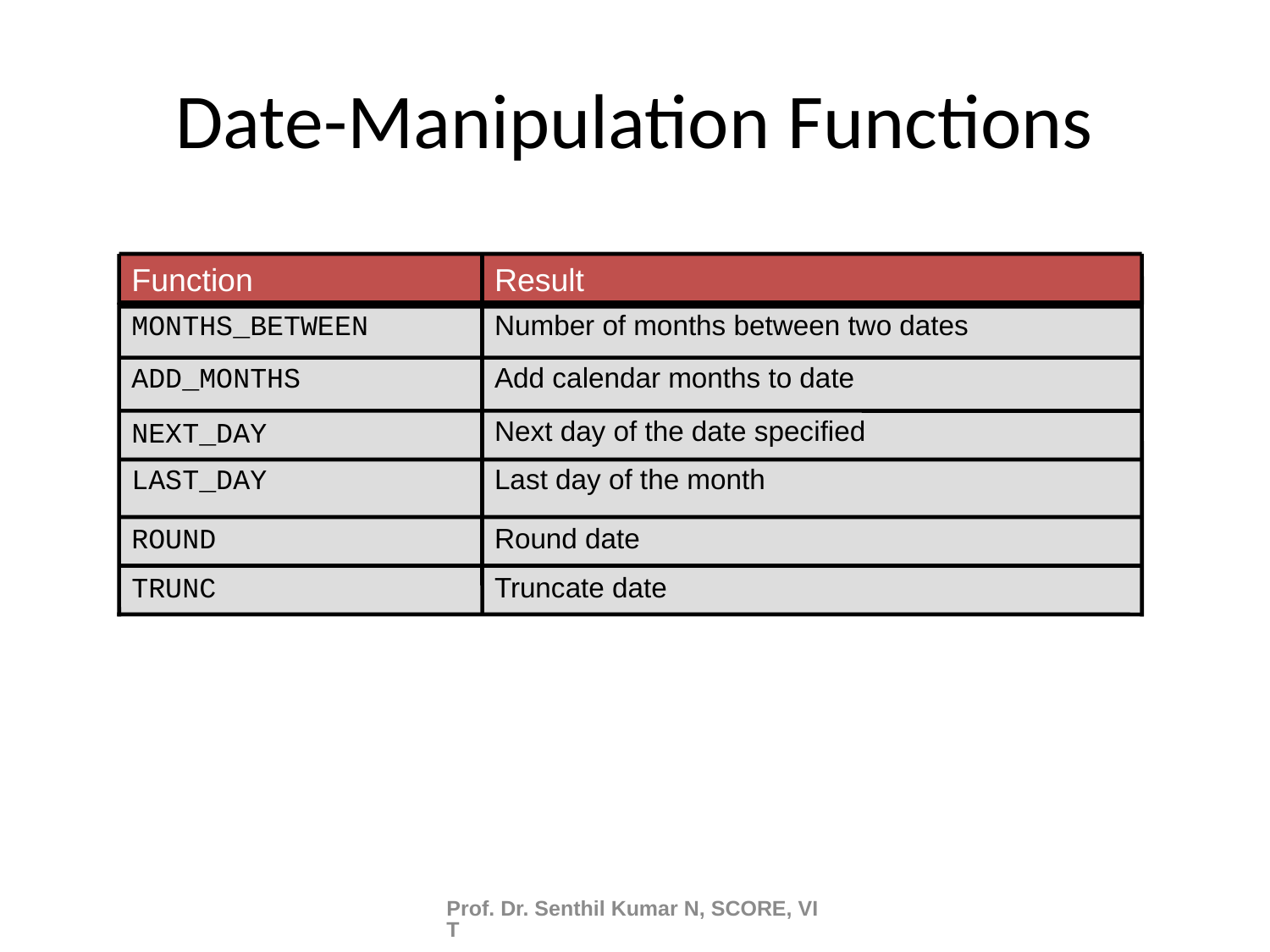

# Date-Manipulation Functions
Function

Result

MONTHS_BETWEEN

Number of months between two dates

ADD_MONTHS

Add calendar months to date
NEXT_DAY

Next day of the date specified
LAST_DAY

Last day of the month
ROUND

Round date
TRUNC

Truncate date

Prof. Dr. Senthil Kumar N, SCORE, VIT